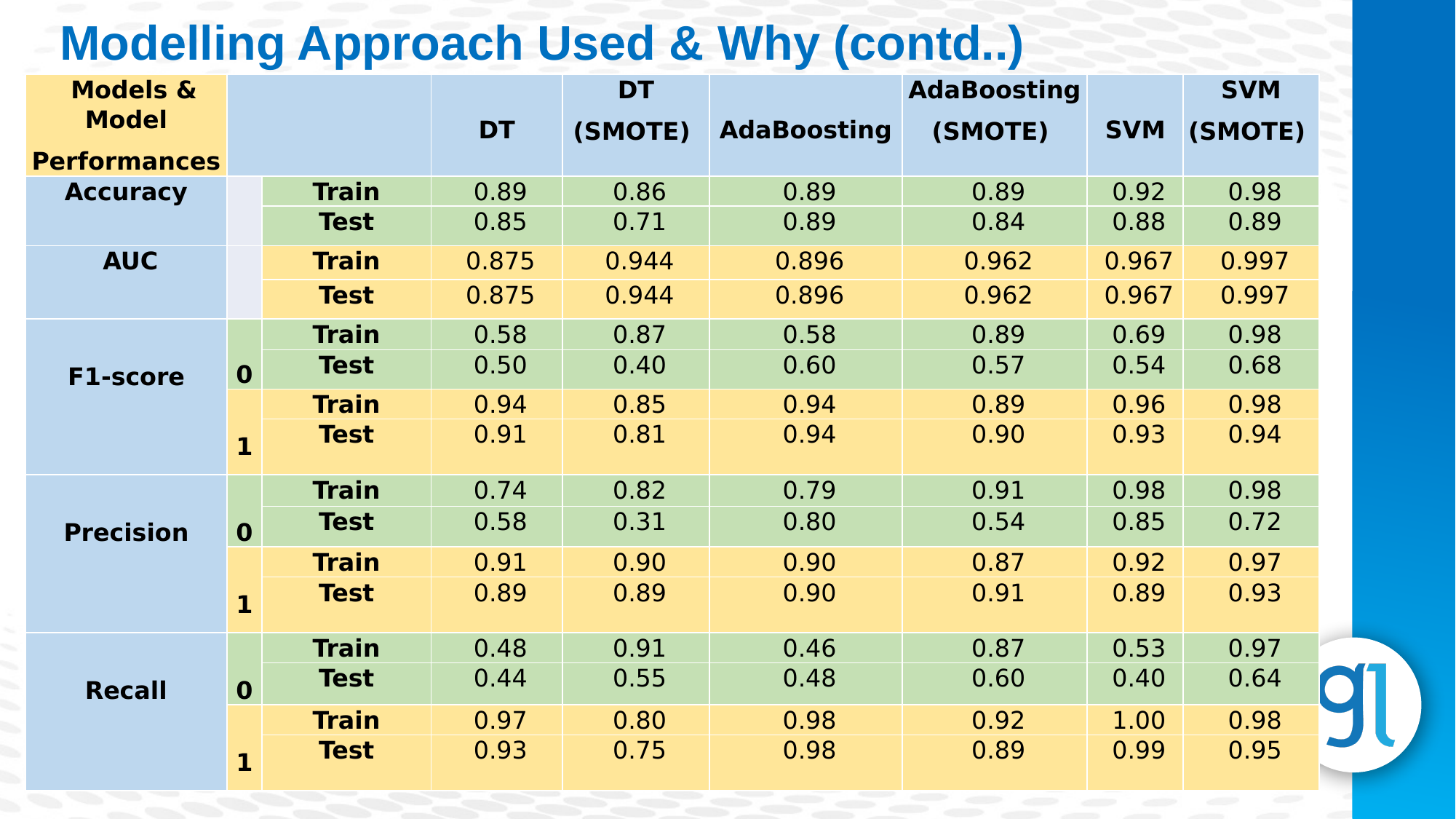

Modelling Approach Used & Why (contd..)
| Models & Model Performances |  |  | DT | DT (SMOTE) | AdaBoosting | AdaBoosting (SMOTE) | SVM | SVM (SMOTE) |
| --- | --- | --- | --- | --- | --- | --- | --- | --- |
| Accuracy |  | Train | 0.89 | 0.86 | 0.89 | 0.89 | 0.92 | 0.98 |
|  |  | Test | 0.85 | 0.71 | 0.89 | 0.84 | 0.88 | 0.89 |
| AUC |  | Train | 0.875 | 0.944 | 0.896 | 0.962 | 0.967 | 0.997 |
|  |  | Test | 0.875 | 0.944 | 0.896 | 0.962 | 0.967 | 0.997 |
| F1-score | 0 | Train | 0.58 | 0.87 | 0.58 | 0.89 | 0.69 | 0.98 |
|  |  | Test | 0.50 | 0.40 | 0.60 | 0.57 | 0.54 | 0.68 |
|  | 1 | Train | 0.94 | 0.85 | 0.94 | 0.89 | 0.96 | 0.98 |
|  |  | Test | 0.91 | 0.81 | 0.94 | 0.90 | 0.93 | 0.94 |
| Precision | 0 | Train | 0.74 | 0.82 | 0.79 | 0.91 | 0.98 | 0.98 |
|  |  | Test | 0.58 | 0.31 | 0.80 | 0.54 | 0.85 | 0.72 |
|  | 1 | Train | 0.91 | 0.90 | 0.90 | 0.87 | 0.92 | 0.97 |
|  |  | Test | 0.89 | 0.89 | 0.90 | 0.91 | 0.89 | 0.93 |
| Recall | 0 | Train | 0.48 | 0.91 | 0.46 | 0.87 | 0.53 | 0.97 |
|  |  | Test | 0.44 | 0.55 | 0.48 | 0.60 | 0.40 | 0.64 |
|  | 1 | Train | 0.97 | 0.80 | 0.98 | 0.92 | 1.00 | 0.98 |
|  |  | Test | 0.93 | 0.75 | 0.98 | 0.89 | 0.99 | 0.95 |